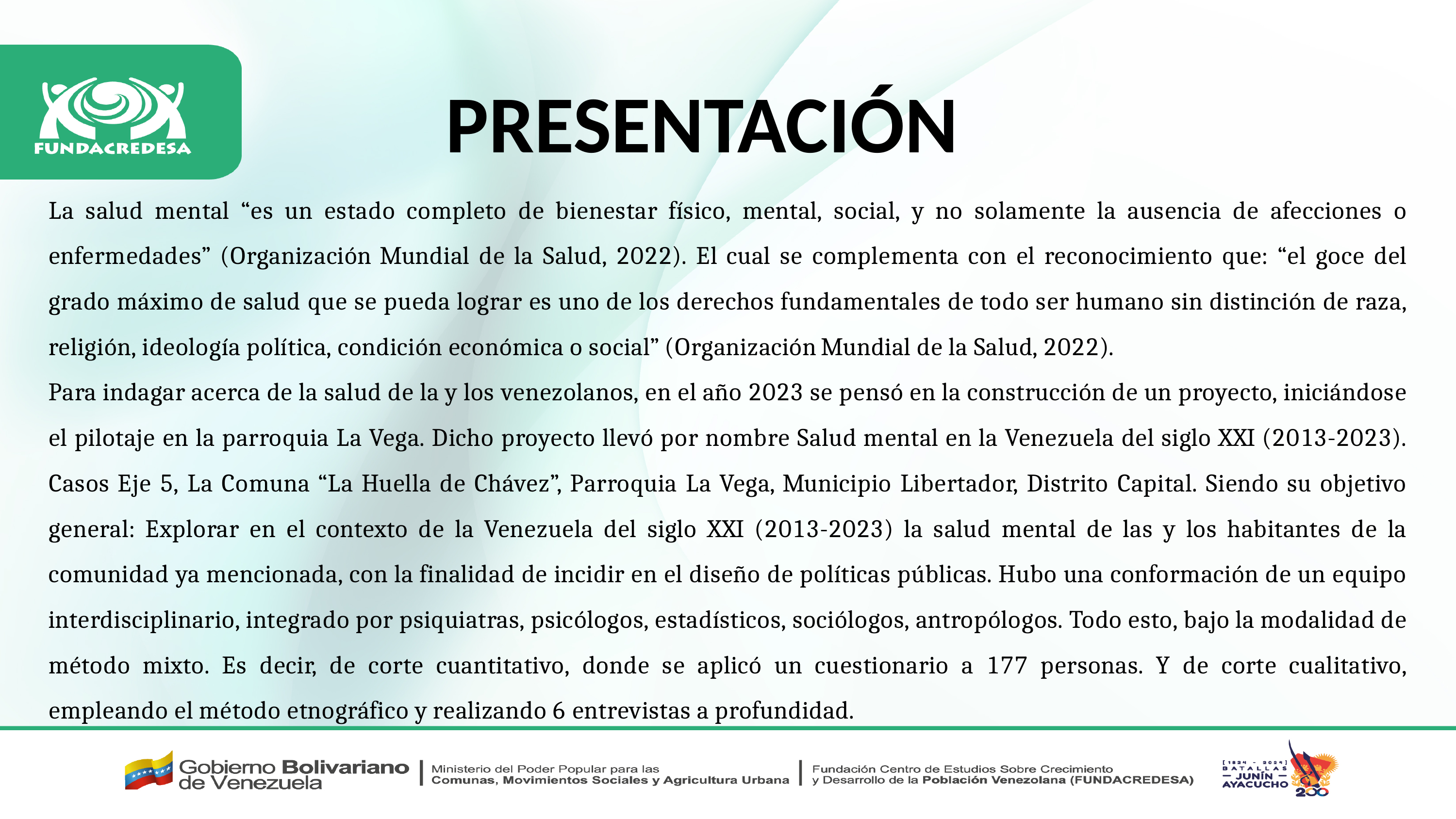

# PRESENTACIÓN
La salud mental “es un estado completo de bienestar físico, mental, social, y no solamente la ausencia de afecciones o enfermedades” (Organización Mundial de la Salud, 2022). El cual se complementa con el reconocimiento que: “el goce del grado máximo de salud que se pueda lograr es uno de los derechos fundamentales de todo ser humano sin distinción de raza, religión, ideología política, condición económica o social” (Organización Mundial de la Salud, 2022).
Para indagar acerca de la salud de la y los venezolanos, en el año 2023 se pensó en la construcción de un proyecto, iniciándose el pilotaje en la parroquia La Vega. Dicho proyecto llevó por nombre Salud mental en la Venezuela del siglo XXI (2013-2023). Casos Eje 5, La Comuna “La Huella de Chávez”, Parroquia La Vega, Municipio Libertador, Distrito Capital. Siendo su objetivo general: Explorar en el contexto de la Venezuela del siglo XXI (2013-2023) la salud mental de las y los habitantes de la comunidad ya mencionada, con la finalidad de incidir en el diseño de políticas públicas. Hubo una conformación de un equipo interdisciplinario, integrado por psiquiatras, psicólogos, estadísticos, sociólogos, antropólogos. Todo esto, bajo la modalidad de método mixto. Es decir, de corte cuantitativo, donde se aplicó un cuestionario a 177 personas. Y de corte cualitativo, empleando el método etnográfico y realizando 6 entrevistas a profundidad.